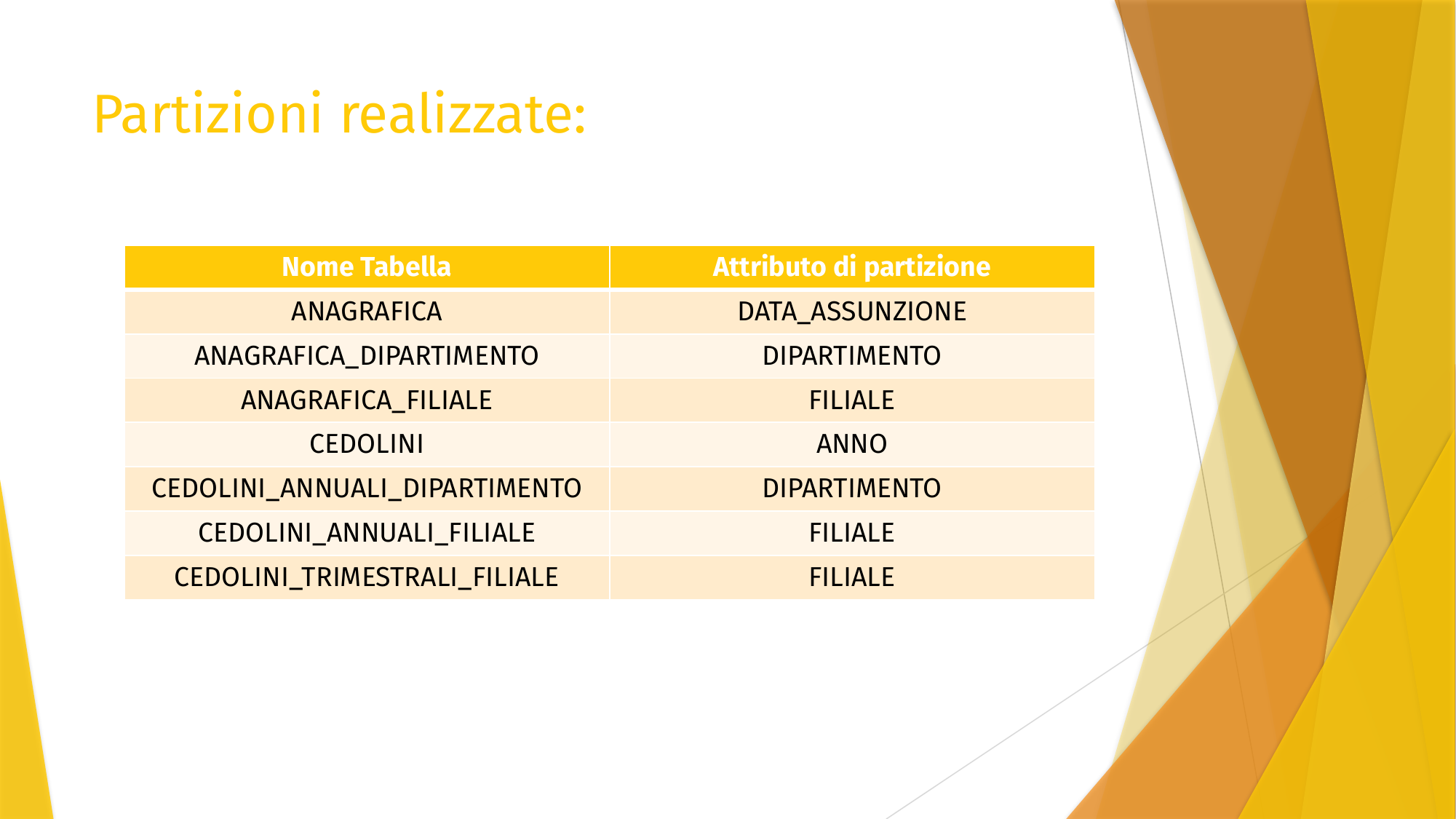

# Partizioni realizzate:
| Nome Tabella | Attributo di partizione |
| --- | --- |
| ANAGRAFICA | DATA\_ASSUNZIONE |
| ANAGRAFICA\_DIPARTIMENTO | DIPARTIMENTO |
| ANAGRAFICA\_FILIALE | FILIALE |
| CEDOLINI | ANNO |
| CEDOLINI\_ANNUALI\_DIPARTIMENTO | DIPARTIMENTO |
| CEDOLINI\_ANNUALI\_FILIALE | FILIALE |
| CEDOLINI\_TRIMESTRALI\_FILIALE | FILIALE |